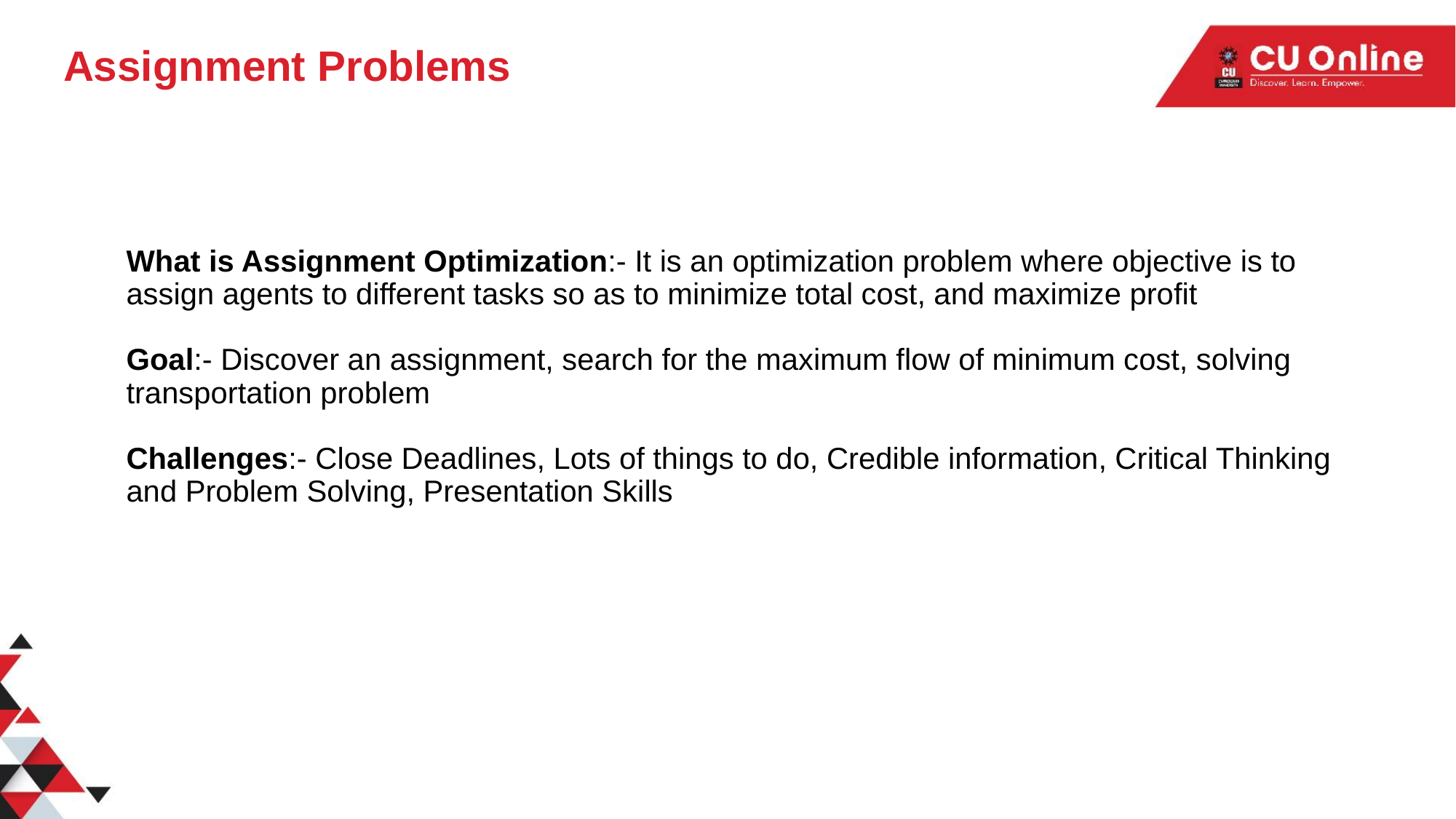

# Assignment Problems
What is Assignment Optimization:- It is an optimization problem where objective is to assign agents to different tasks so as to minimize total cost, and maximize profit

Goal:- Discover an assignment, search for the maximum flow of minimum cost, solving transportation problem

Challenges:- Close Deadlines, Lots of things to do, Credible information, Critical Thinking and Problem Solving, Presentation Skills